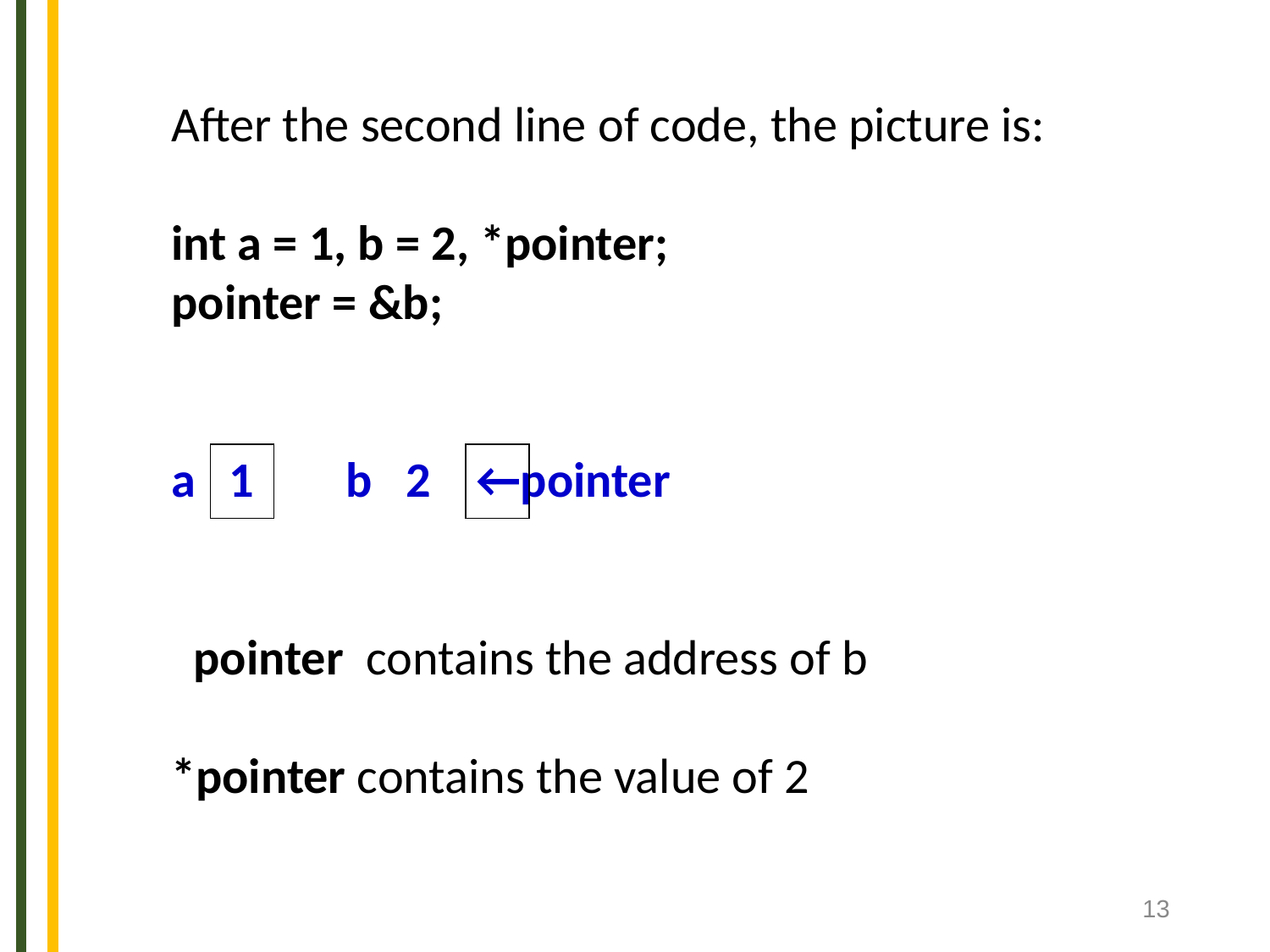

After the second line of code, the picture is:

int a = 1, b = 2, *pointer;
pointer = &b;

a   1       	b   2    ←pointer

  pointer  contains the address of b

*pointer contains the value of 2

13